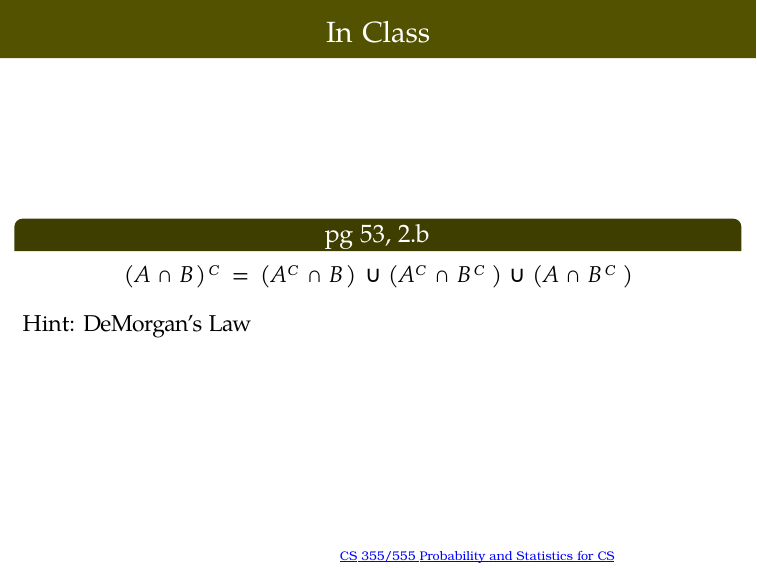

In Class

pg 53, 2.b
(A ∩ B)C = (AC ∩ B) ∪ (AC ∩ BC ) ∪ (A ∩ BC )
Hint: DeMorgan’s Law
CS 355/555 Probability and Statistics for CS